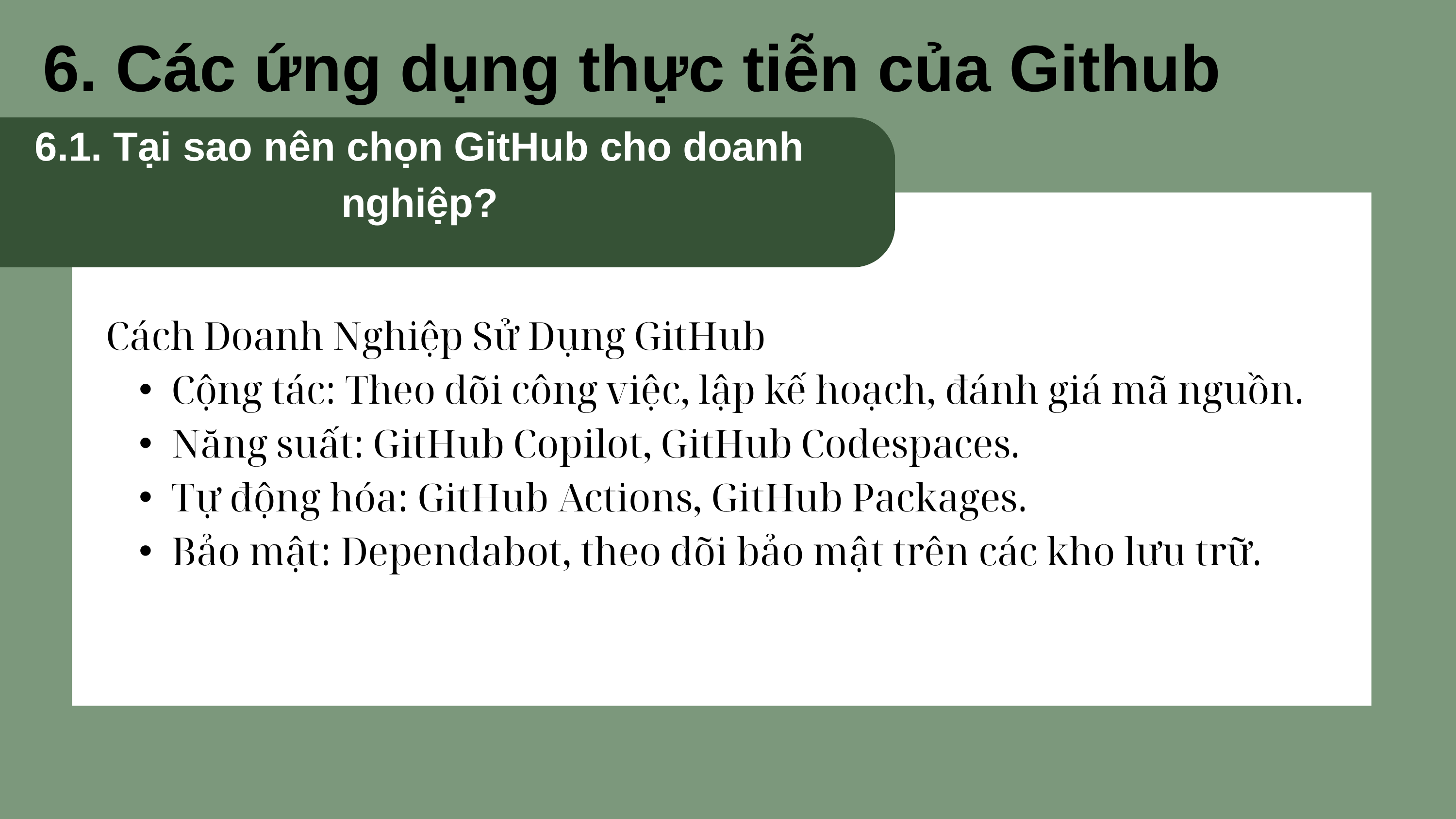

6. Các ứng dụng thực tiễn của Github

6.1. Tại sao nên chọn GitHub cho doanh nghiệp?

Cách Doanh Nghiệp Sử Dụng GitHub
Cộng tác: Theo dõi công việc, lập kế hoạch, đánh giá mã nguồn.
Năng suất: GitHub Copilot, GitHub Codespaces.
Tự động hóa: GitHub Actions, GitHub Packages.
Bảo mật: Dependabot, theo dõi bảo mật trên các kho lưu trữ.